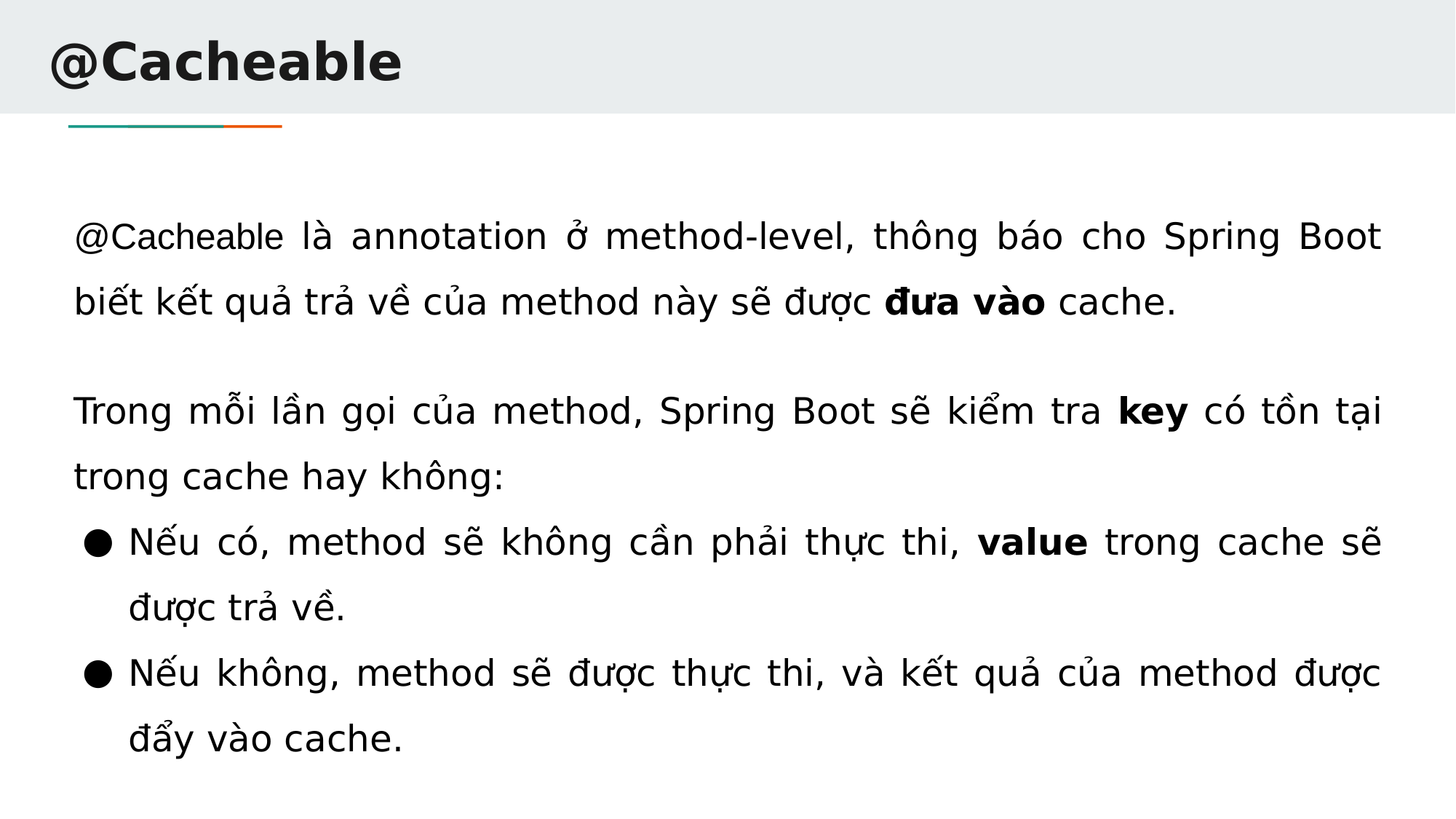

# @Cacheable
@Cacheable là annotation ở method-level, thông báo cho Spring Boot biết kết quả trả về của method này sẽ được đưa vào cache.

Trong mỗi lần gọi của method, Spring Boot sẽ kiểm tra key có tồn tại trong cache hay không:
Nếu có, method sẽ không cần phải thực thi, value trong cache sẽ được trả về.
Nếu không, method sẽ được thực thi, và kết quả của method được đẩy vào cache.